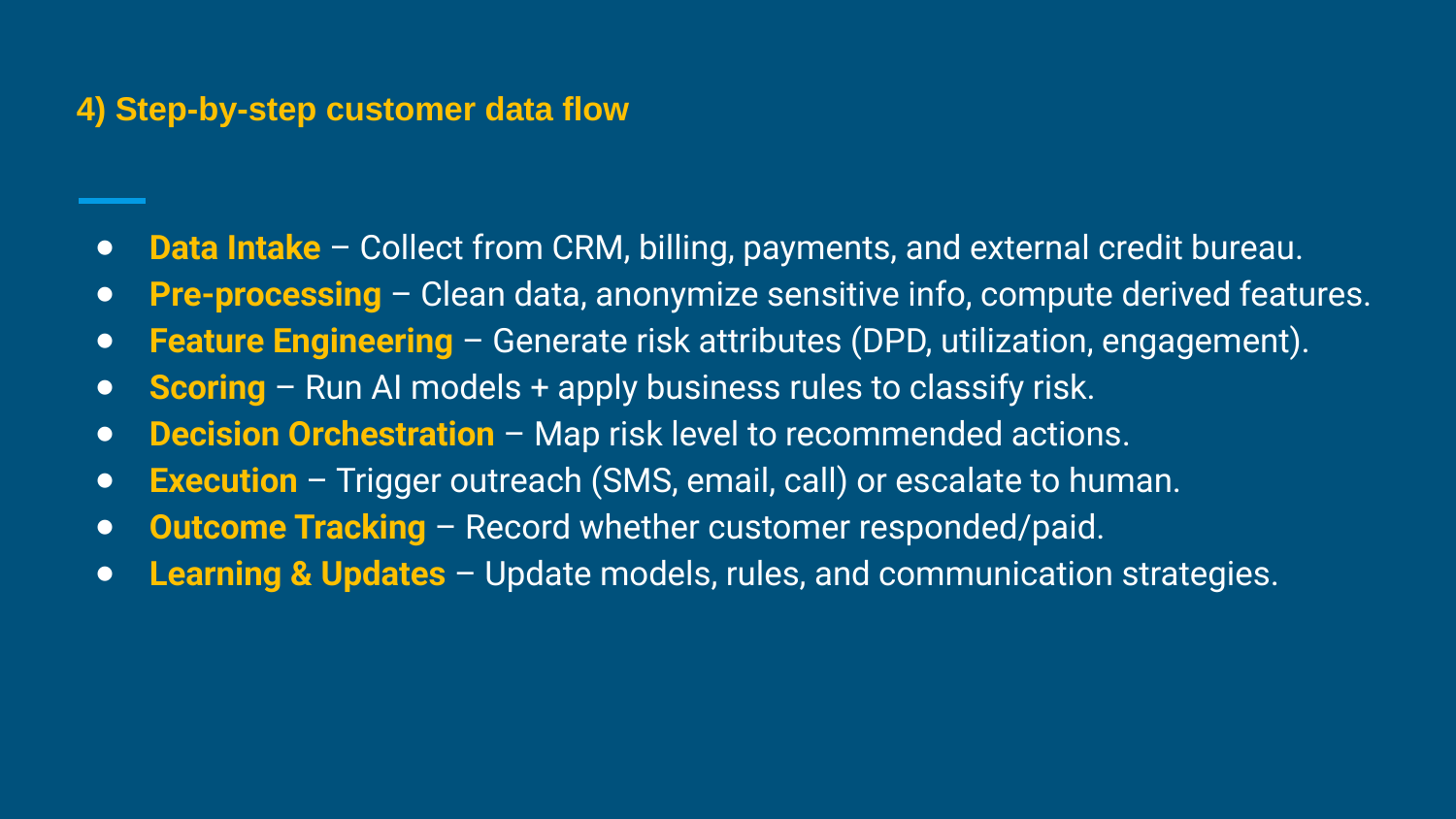

# 4) Step-by-step customer data flow

Data Intake – Collect from CRM, billing, payments, and external credit bureau.
Pre-processing – Clean data, anonymize sensitive info, compute derived features.
Feature Engineering – Generate risk attributes (DPD, utilization, engagement).
Scoring – Run AI models + apply business rules to classify risk.
Decision Orchestration – Map risk level to recommended actions.
Execution – Trigger outreach (SMS, email, call) or escalate to human.
Outcome Tracking – Record whether customer responded/paid.
Learning & Updates – Update models, rules, and communication strategies.